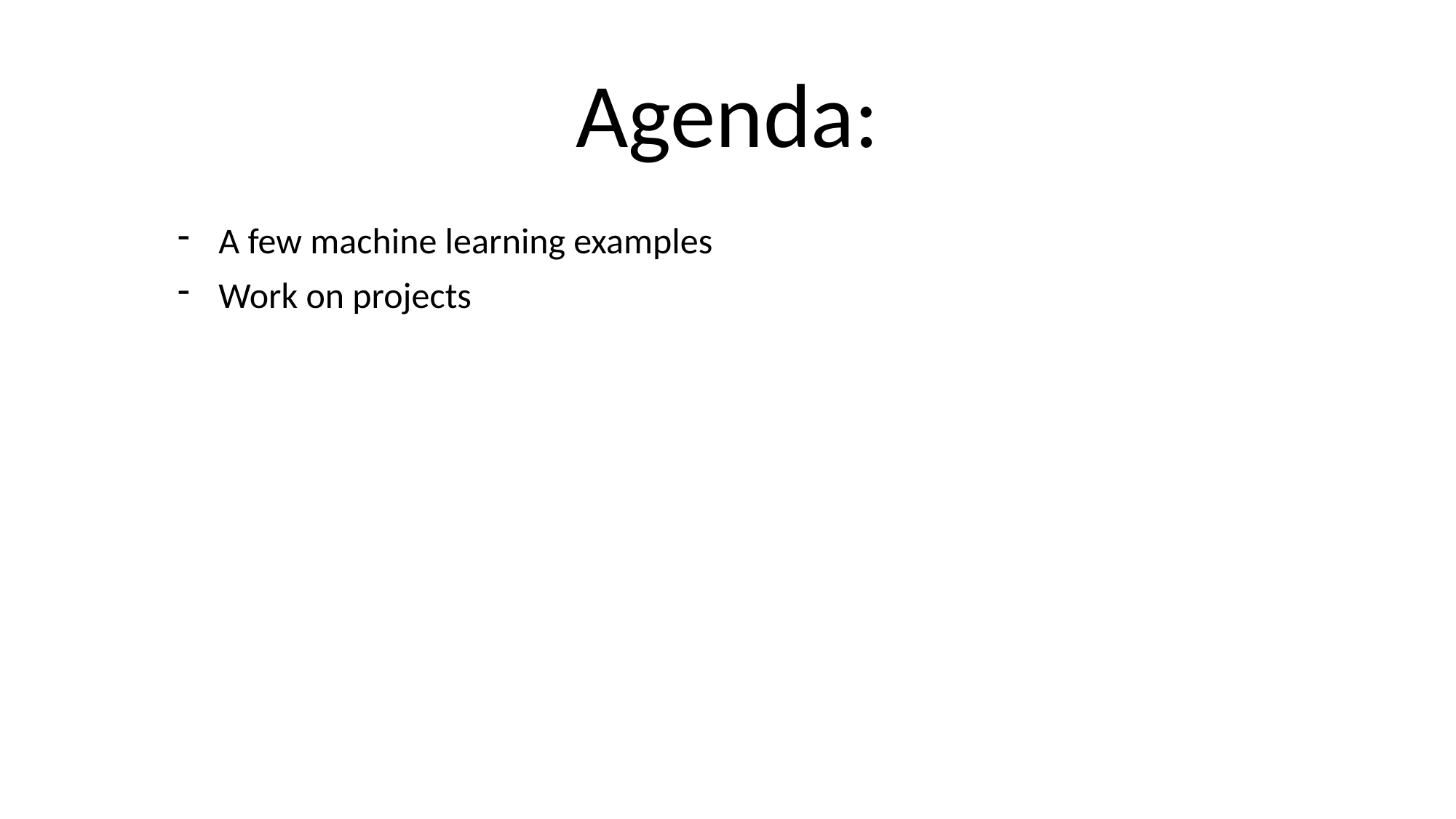

# Agenda:
A few machine learning examples
Work on projects